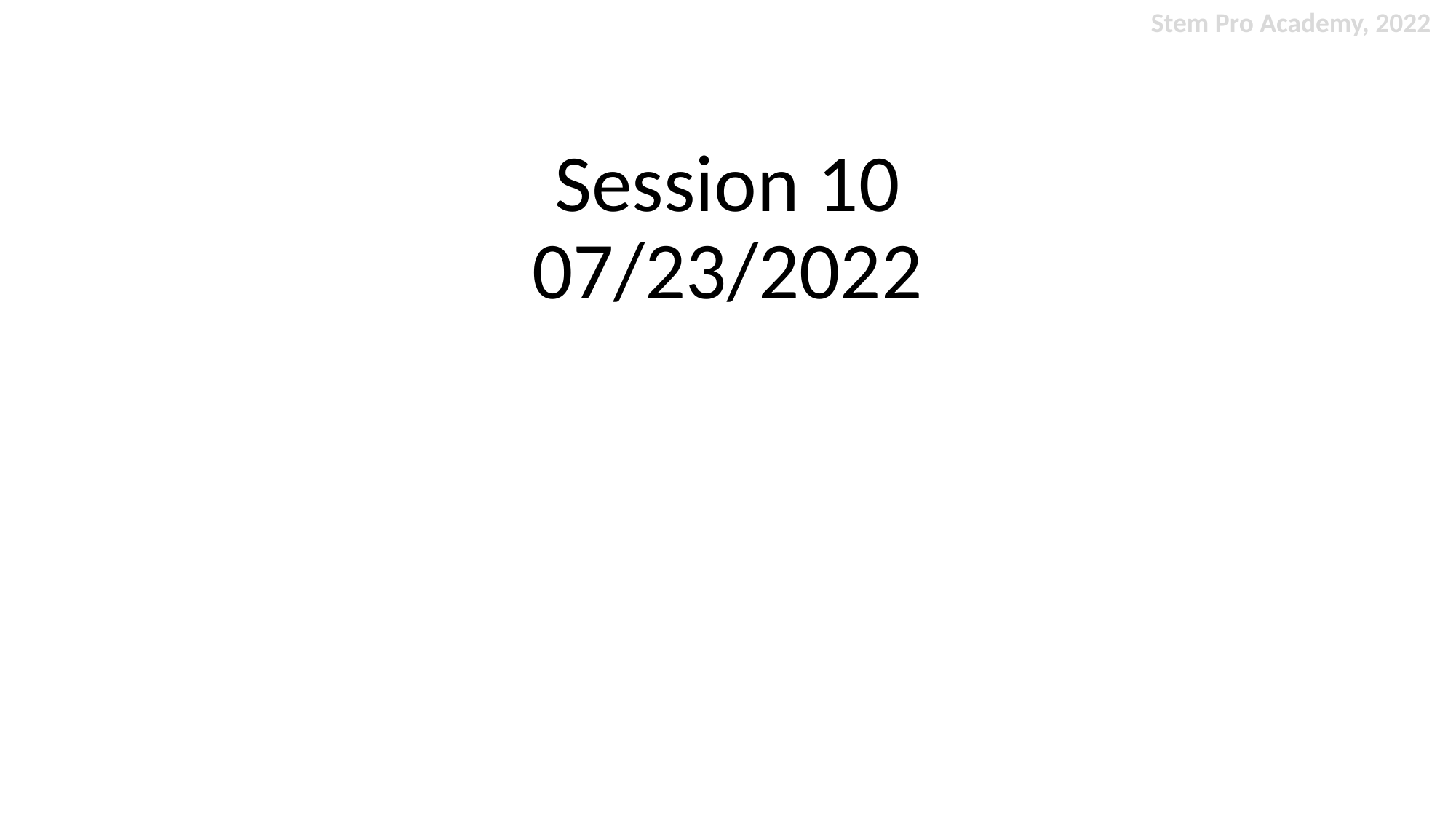

Stem Pro Academy, 2022
# Session 10 07/23/2022